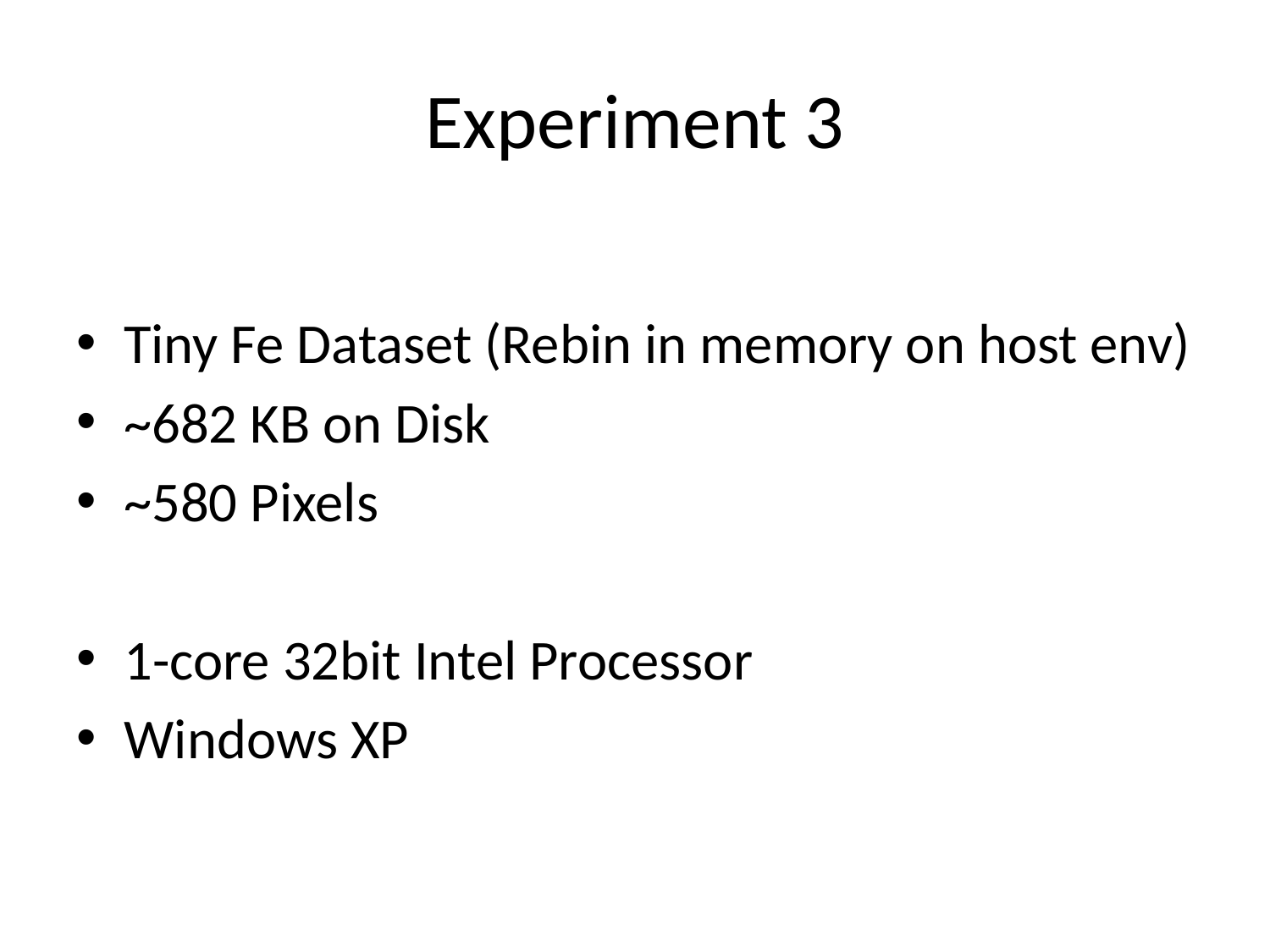

# Experiment 3

Tiny Fe Dataset (Rebin in memory on host env)
~682 KB on Disk
~580 Pixels

1-core 32bit Intel Processor
Windows XP